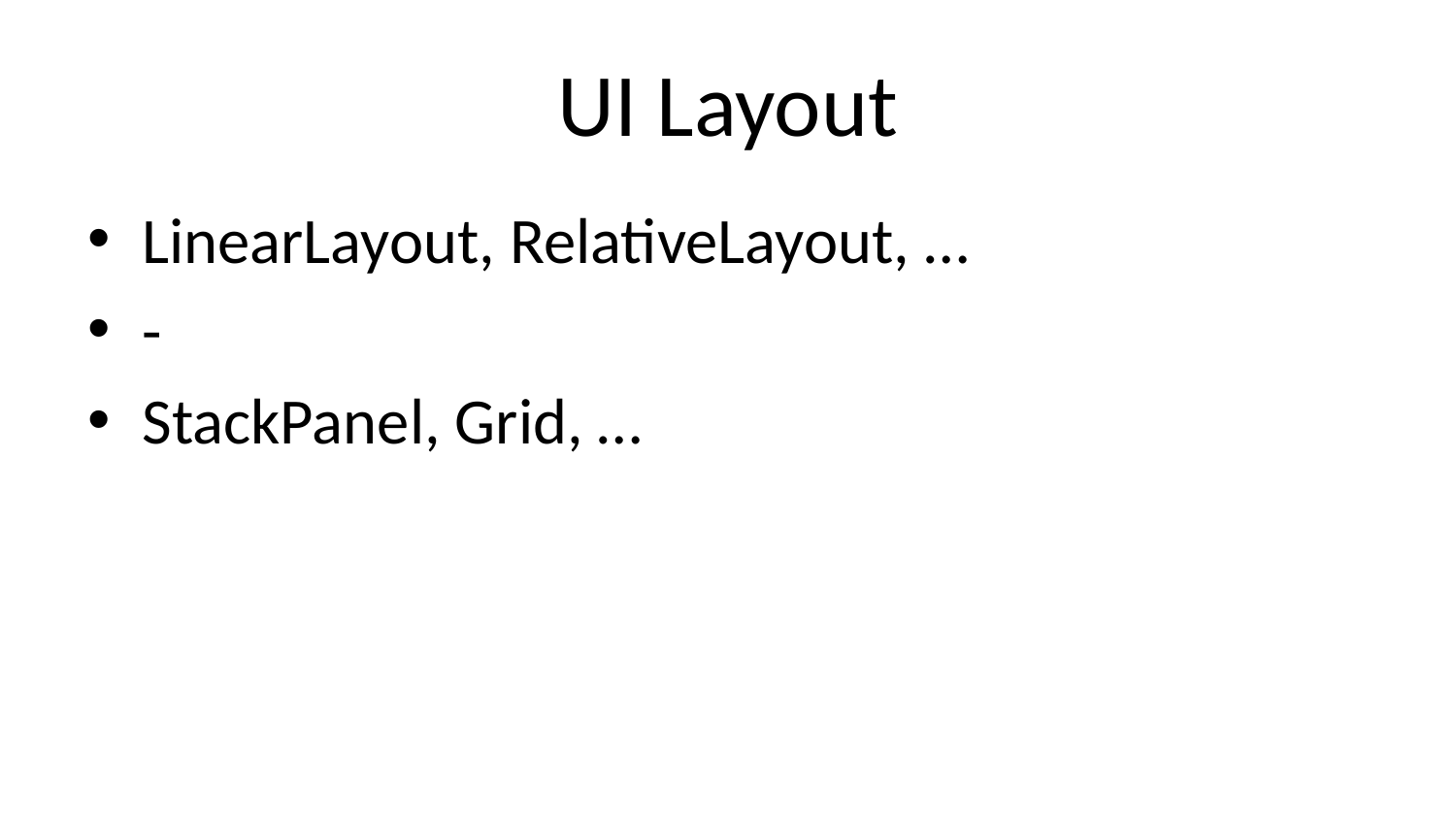

# UI Layout
LinearLayout, RelativeLayout, …
-
StackPanel, Grid, …